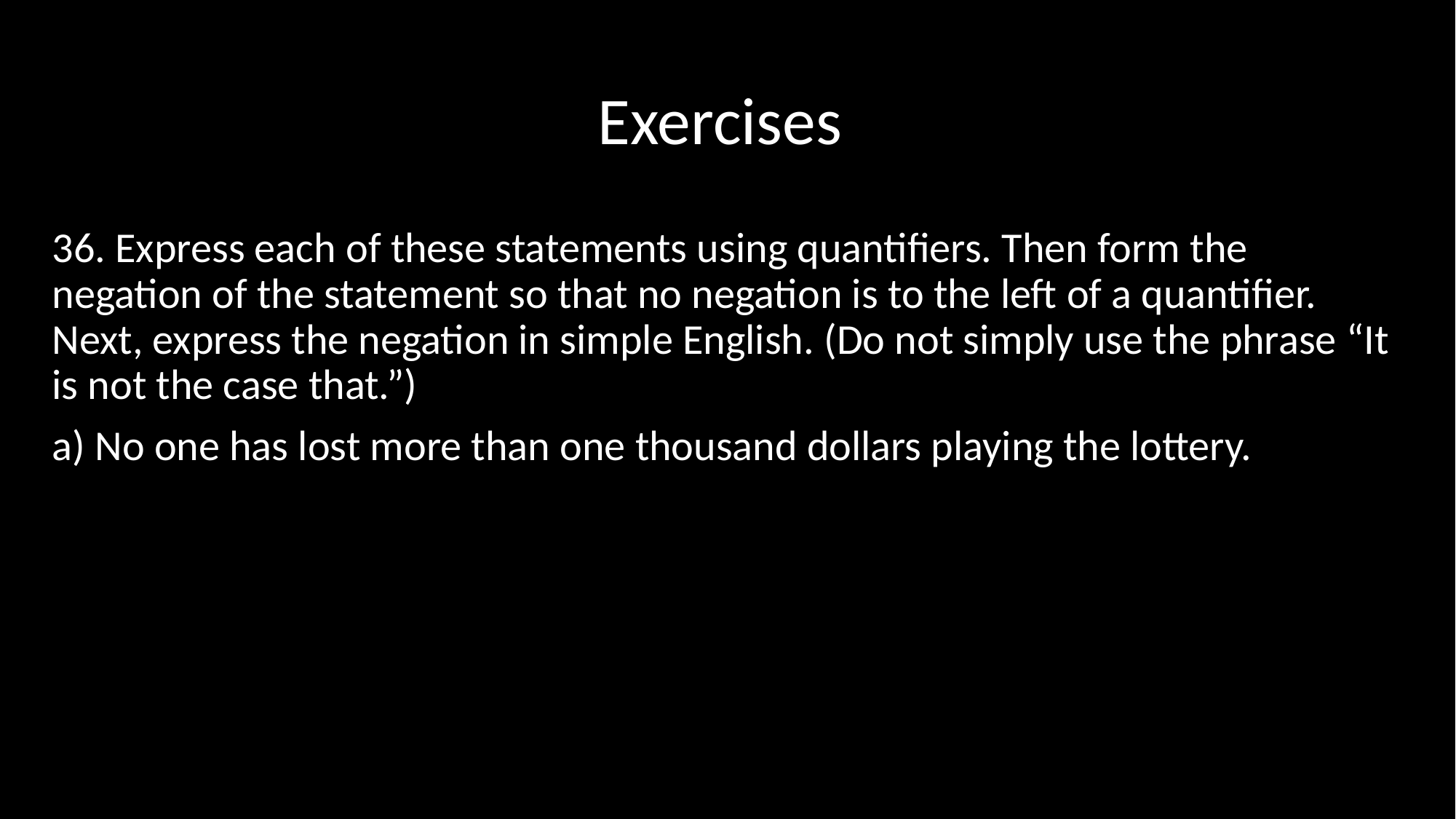

# Exercises
36. Express each of these statements using quantifiers. Then form the negation of the statement so that no negation is to the left of a quantifier. Next, express the negation in simple English. (Do not simply use the phrase “It is not the case that.”)
a) No one has lost more than one thousand dollars playing the lottery.